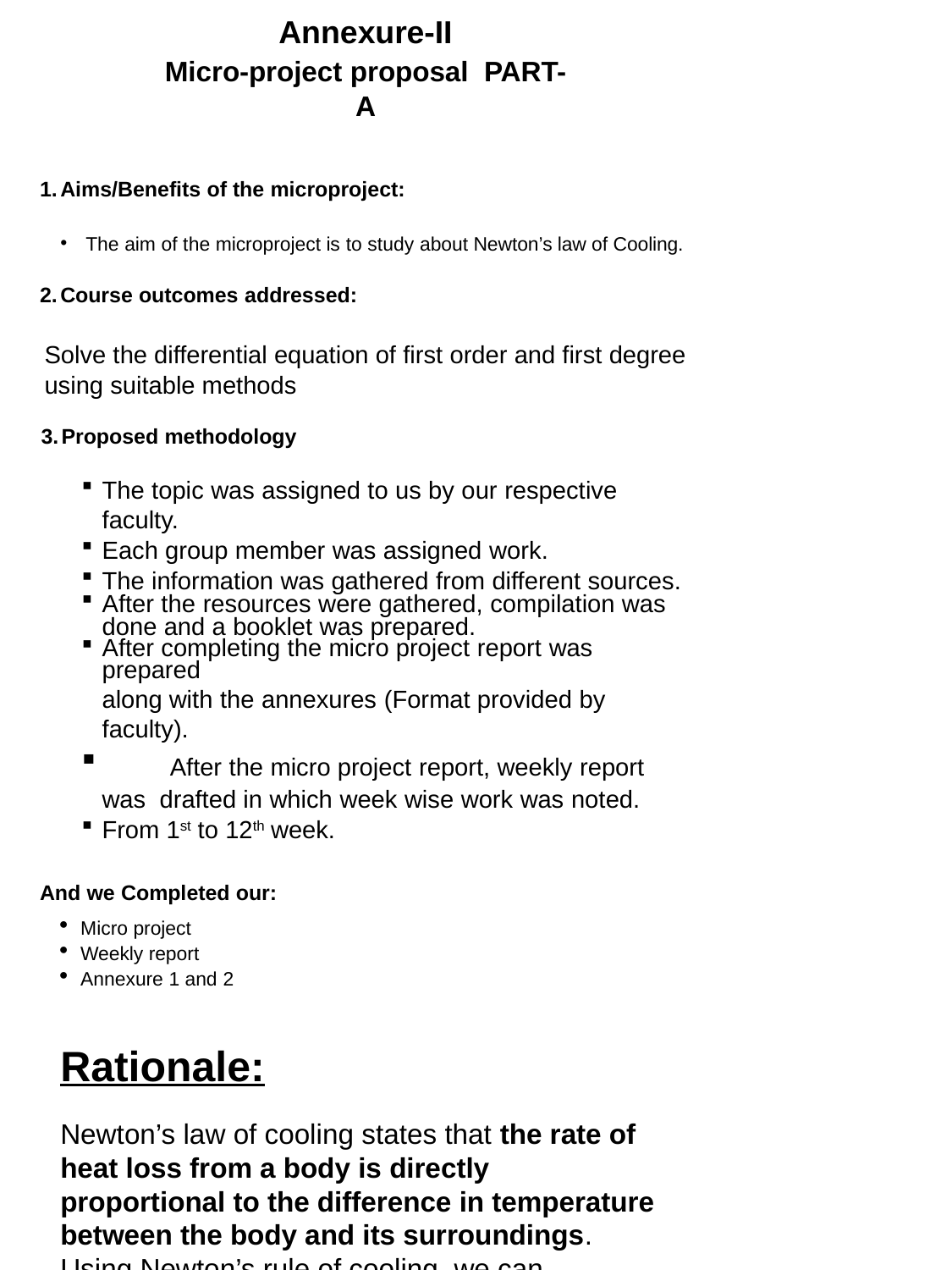

Annexure-II
Micro-project proposal  PART-A

Aims/Benefits of the microproject:

The aim of the microproject is to study about Newton’s law of Cooling.

Course outcomes addressed:

Solve the differential equation of first order and first degree using suitable methods

Proposed methodology

The topic was assigned to us by our respective faculty.
Each group member was assigned work.
The information was gathered from different sources.
After the resources were gathered, compilation was  done and a booklet was prepared.
After completing the micro project report was prepared
along with the annexures (Format provided by faculty).
	After the micro project report, weekly report was  drafted in which week wise work was noted.
From 1st to 12th week.

And we Completed our:
Micro project
Weekly report
Annexure 1 and 2

Rationale:

Newton’s law of cooling states that the rate of heat loss from a body is directly proportional to the difference in temperature between the body and its surroundings. Using Newton’s rule of cooling, we can determine how quickly a substance at a given temperature will cool in any given environment.